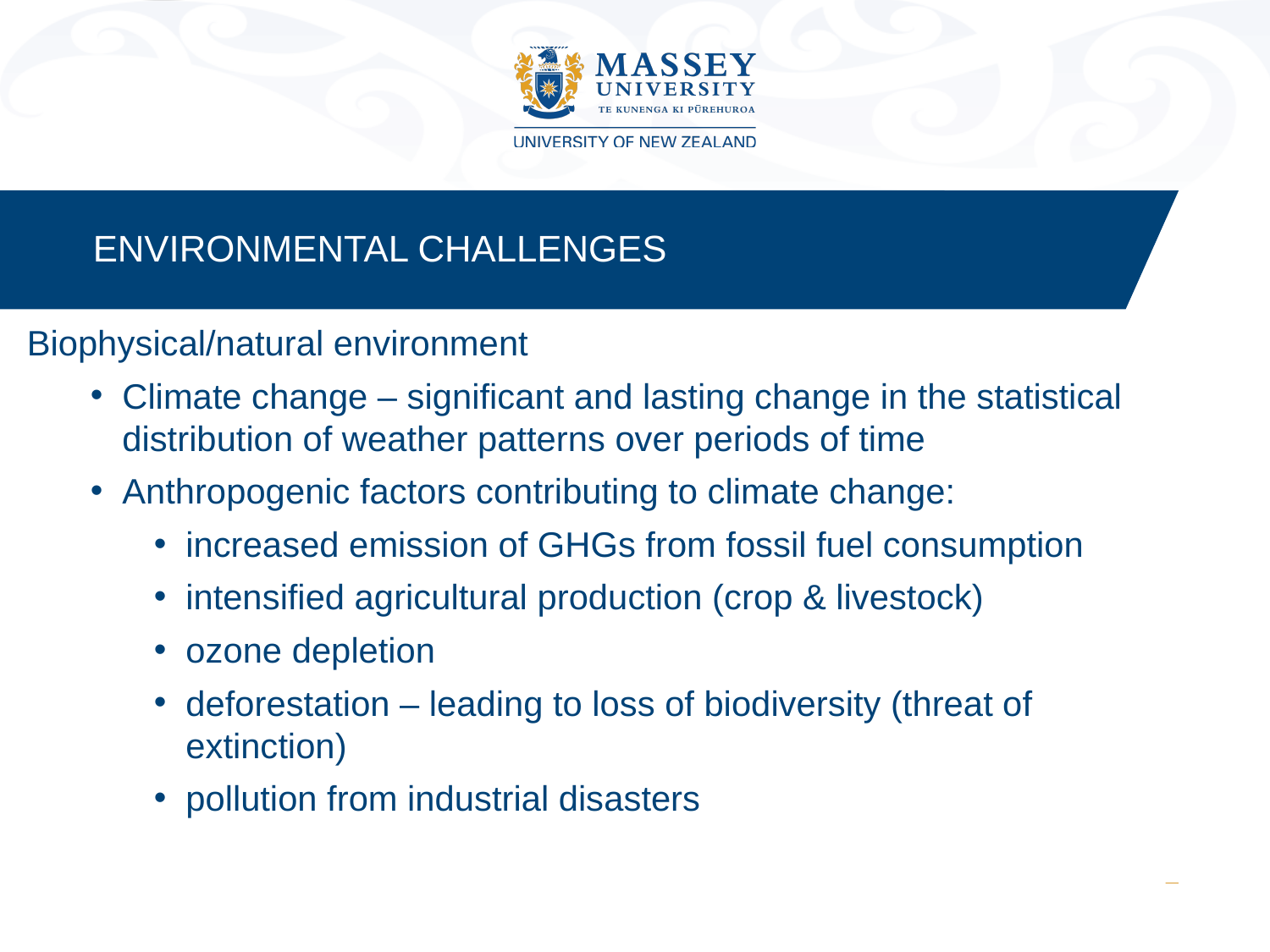

ENVIRONMENTAL CHALLENGES
Biophysical/natural environment
Climate change – significant and lasting change in the statistical distribution of weather patterns over periods of time
Anthropogenic factors contributing to climate change:
increased emission of GHGs from fossil fuel consumption
intensified agricultural production (crop & livestock)
ozone depletion
deforestation – leading to loss of biodiversity (threat of extinction)
pollution from industrial disasters